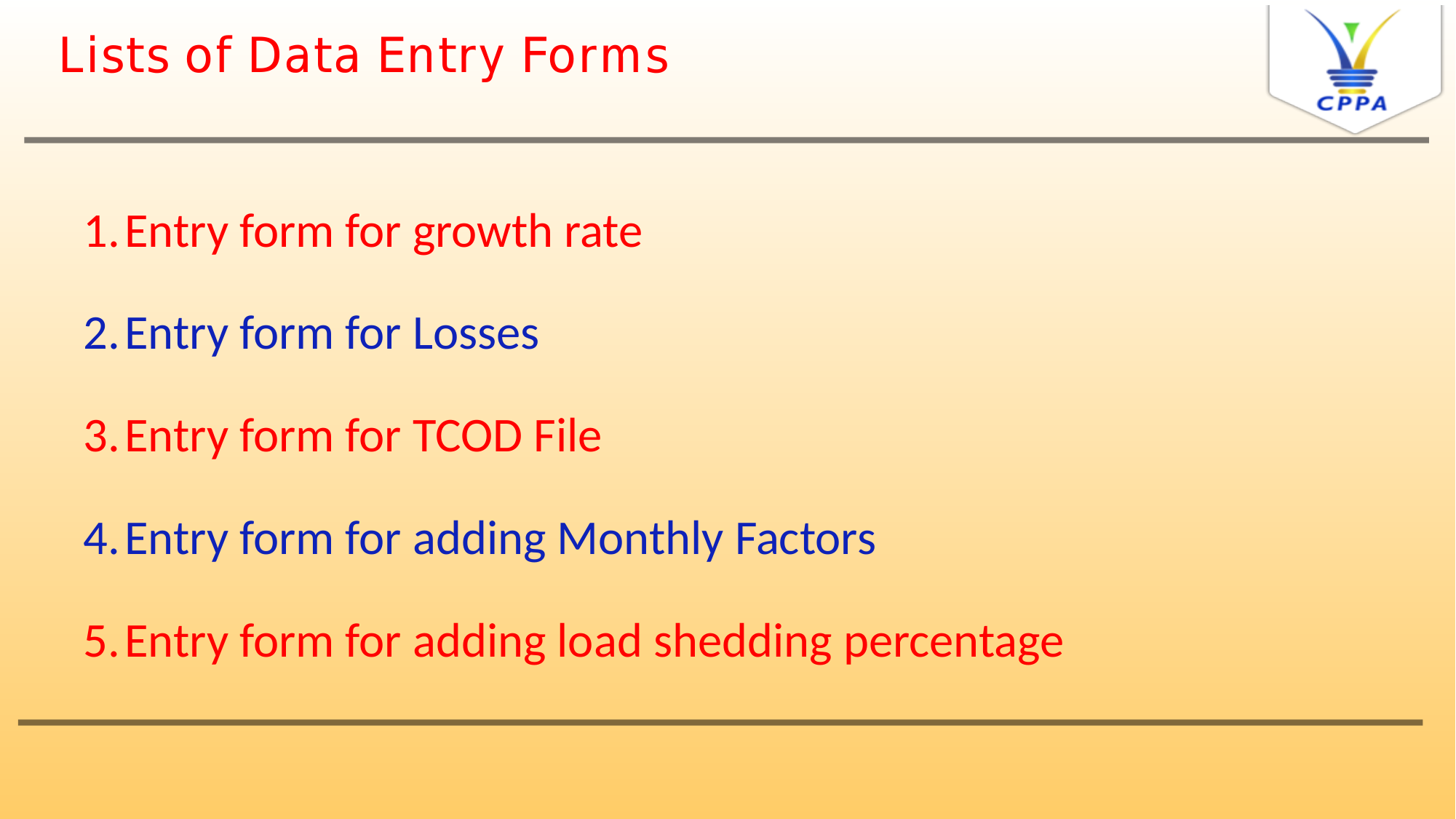

# Lists of Data Entry Forms
Entry form for growth rate
Entry form for Losses
Entry form for TCOD File
Entry form for adding Monthly Factors
Entry form for adding load shedding percentage